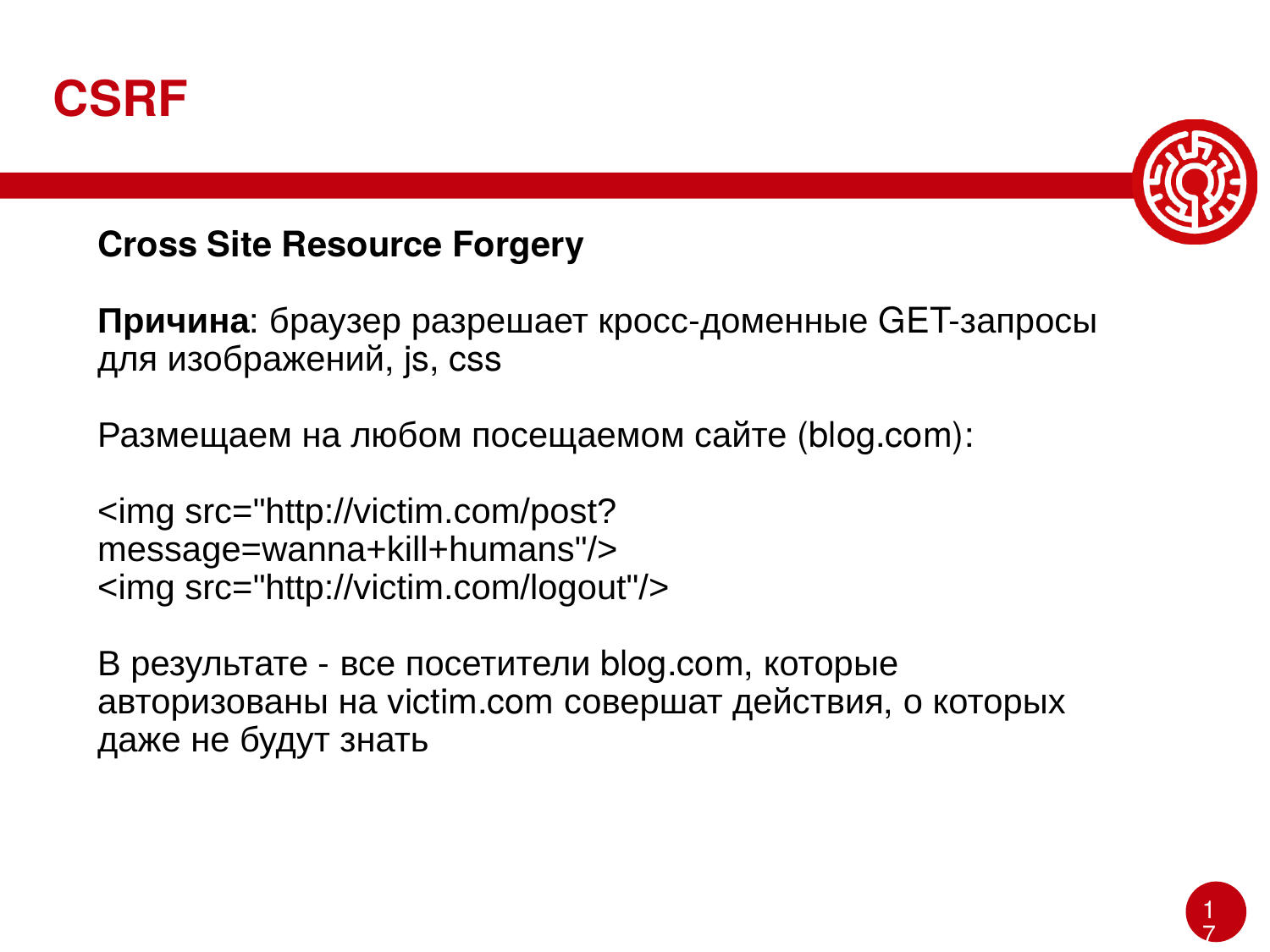

# CSRF
Cross Site Resource Forgery

Причина: браузер разрешает кросс-доменные GET-запросы для изображений, js, css

Размещаем на любом посещаемом сайте (blog.com):

<img src="http://victim.com/post?message=wanna+kill+humans"/>
<img src="http://victim.com/logout"/>

В результате - все посетители blog.com, которые авторизованы на victim.com совершат действия, о которых даже не будут знать
17